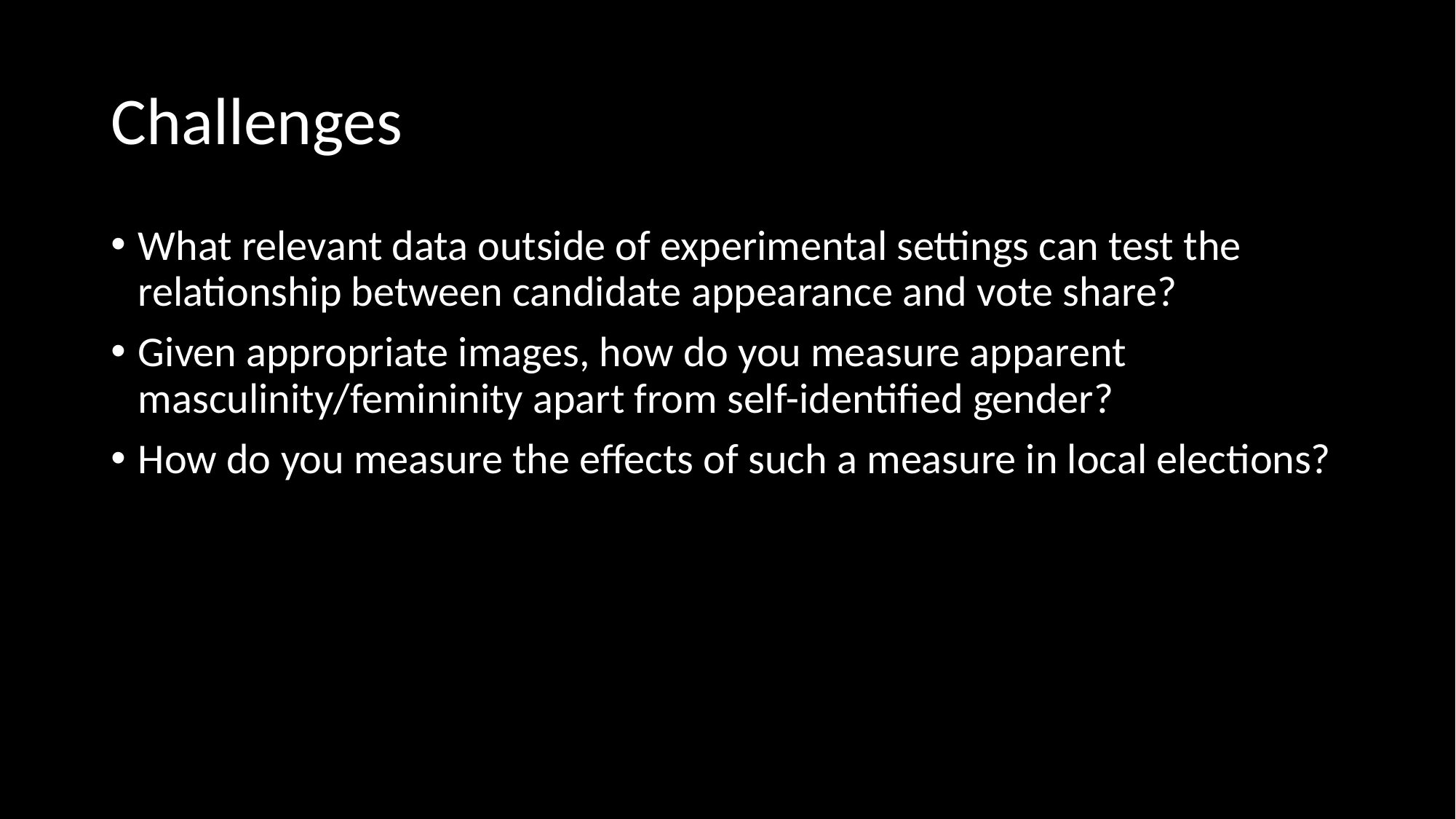

# Challenges
What relevant data outside of experimental settings can test the relationship between candidate appearance and vote share?
Given appropriate images, how do you measure apparent masculinity/femininity apart from self-identified gender?
How do you measure the effects of such a measure in local elections?